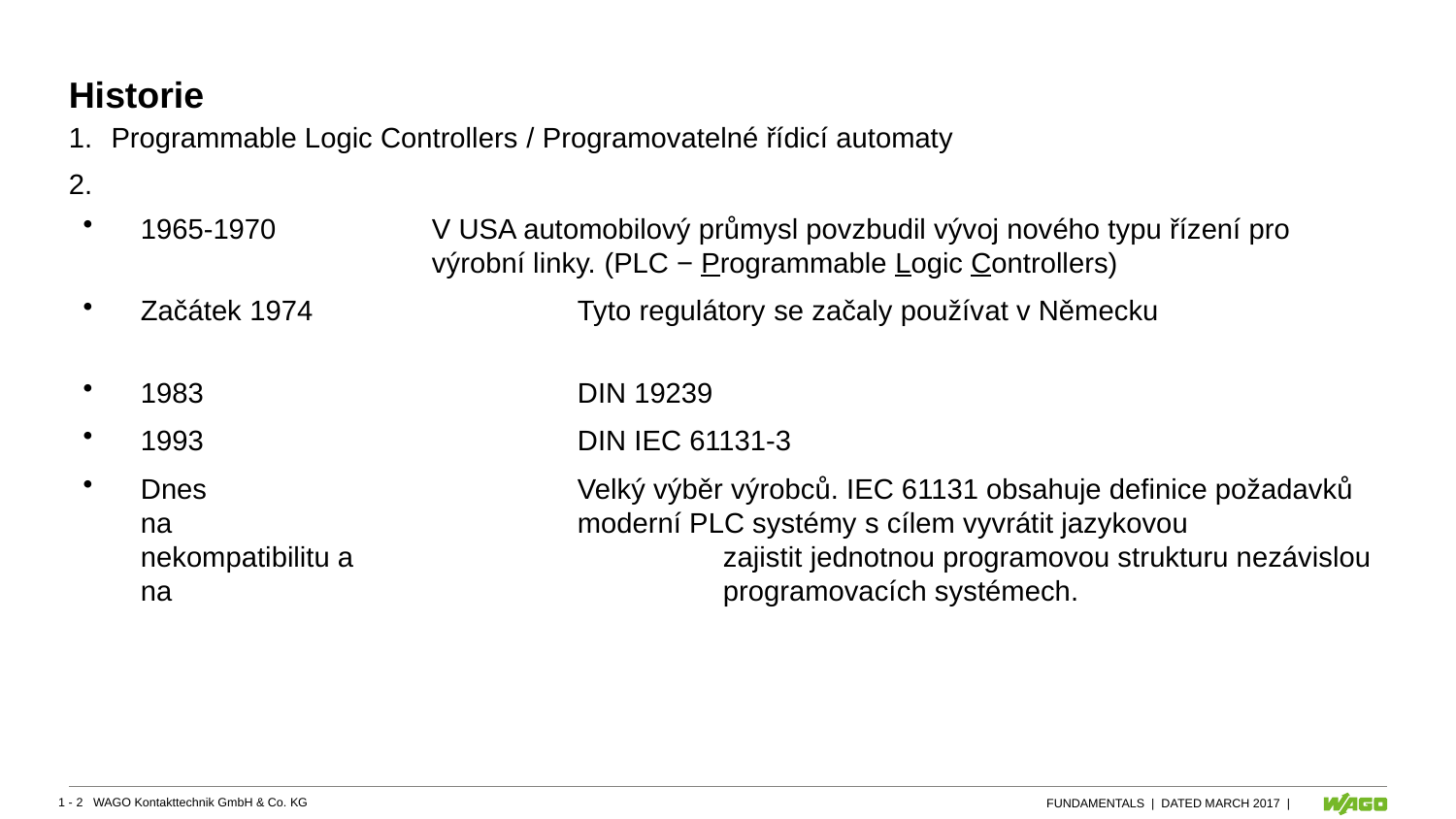

# Historie
Programmable Logic Controllers / Programovatelné řídicí automaty

1965-1970		V USA automobilový průmysl povzbudil vývoj nového typu řízení pro 			výrobní linky. (PLC − Programmable Logic Controllers)
Začátek 1974		Tyto regulátory se začaly používat v Německu
1983			DIN 19239
1993			DIN IEC 61131-3
Dnes			Velký výběr výrobců. IEC 61131 obsahuje definice požadavků na 			moderní PLC systémy s cílem vyvrátit jazykovou nekompatibilitu a 			zajistit jednotnou programovou strukturu nezávislou na 				programovacích systémech.

fundamentals  |  dated March 2017  |